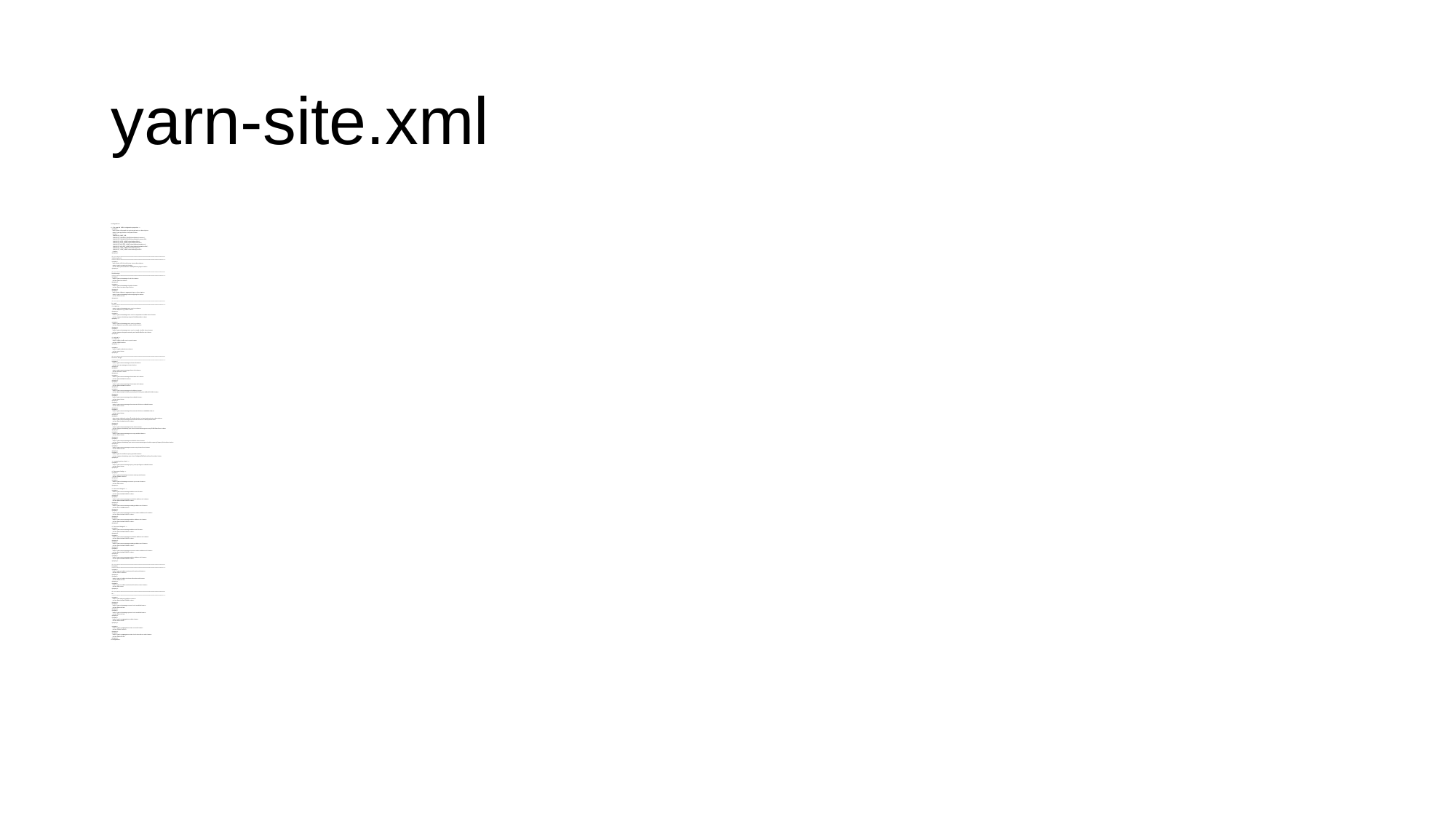

# yarn-site.xml
<configuration>

<!-- Site specific YARN configuration properties -->
  <property>
    <description>Classpath for typical applications.</description>
    <name>yarn.application.classpath</name>
    <value>
      $HADOOP_CONF_DIR,
      $HADOOP_COMMON_HOME/share/hadoop/common/*,
      $HADOOP_COMMON_HOME/share/hadoop/common/lib/*,
      $HADOOP_HDFS_HOME/share/hadoop/hdfs/*,
      $HADOOP_HDFS_HOME/share/hadoop/hdfs/lib/*,
      $HADOOP_MAPRED_HOME/share/hadoop/mapreduce/*,
      $HADOOP_MAPRED_HOME/share/hadoop/mapreduce/lib/*,
      $HADOOP_YARN_HOME/share/hadoop/yarn/*,
      $HADOOP_YARN_HOME/share/hadoop/yarn/lib/*
    </value>
  </property>

  <!-- =======================================================================
  JobHistoryServer
  ======================================================================== -->
  <property>
    <description>URL for job history server</description>
    <name>yarn.log.server.url</name>
    <value>http://peter-kafka001:19888/jobhistory/logs/</value>
  </property>

  <!-- =======================================================================
  NodeManager
  ======================================================================== -->
  <property>
    <name>yarn.nodemanager.local-dirs</name>
    <value>/yarn/nm</value>
  </property>
  <property>
    <name>yarn.nodemanager.log-dirs</name>
    <value>/yarn/container-logs</value>
  </property>
  <property>
    <description>Where to aggregate logs to.</description>
    <name>yarn.nodemanager.remote-app-log-dir</name>
    <value>/LOG</value>
  </property>

  <!-- =======================================================================
  for spark
  ======================================================================== -->
  <!-- property>
    <name>yarn.nodemanager.aux-services</name>
    <value>mapreduce_shuffle</value>
  </property>
  <property>
    <name>yarn.nodemanager.aux-services.mapreduce.shuffle.class</name>
    <value>org.apache.hadoop.mapred.ShuffleHandler</value>
  </property -->

  <property>
    <name>yarn.nodemanager.aux-services</name>
    <value>mapreduce_shuffle,spark_shuffle</value>
  </property>
  <property>
    <name>yarn.nodemanager.aux-services.spark_shuffle.class</name>
    <value>org.apache.spark.network.yarn.YarnShuffleService</value>
  </property>

  <!-- optional -->
  <!-- property>
    <name>spark.shuffle.service.port</name>
    <value>10000</value>
  </property -->

  <property>
    <name>spark.authenticate</name>
    <value>true</value>
  </property>

  <!-- =======================================================================
  Resource Manger
  ======================================================================== -->
  <property>
    <name>yarn.resourcemanager.cluster-id</name>
    <value>resourcemanager-cluster</value>
  </property>
  <property>
    <name>yarn.resourcemanager.ha.rm-ids</name>
    <value>rm1,rm2</value>
  </property>
  <property>
    <name>yarn.resourcemanager.hostname.rm1</name>
    <value>peter-kafka001</value>
  </property>
  <property>
    <name>yarn.resourcemanager.hostname.rm2</name>
    <value>peter-kafka002</value>
  </property>
  <property>
    <name>yarn.resourcemanager.zk-address</name>
    <value>peter-kafka001:2181,peter-kafka002:2181,peter-kafka003:2181</value>
  </property>
  <property>
    <name>yarn.resourcemanager.ha.enabled</name>
    <value>true</value>
  </property>
  <property>
    <name>yarn.resourcemanager.ha.automatic-failover.enabled</name>
    <value>true</value>
  </property>
  <property>
    <name>yarn.resourcemanager.ha.automatic-failover.embedded</name>
    <value>true</value>
  </property>
  <property>
    <description>Optional setting. The default value is /yarn-leader-election</description>
    <name>yarn.resourcemanager.ha.automatic-failover.zk-base-path</name>
    <value>/yarn-leader-election</value>
  </property>
  <property>
    <name>yarn.resourcemanager.store.class</name>
    <value>org.apache.hadoop.yarn.server.resourcemanager.recovery.ZKRMStateStore</value>
  </property>
  <property>
    <name>yarn.resourcemanager.recovery.enabled</name>
    <value>true</value>
  </property>
  <property>
    <name>yarn.resourcemanager.scheduler.class</name>
    <value>org.apache.hadoop.yarn.server.resourcemanager.scheduler.capacity.CapacityScheduler</value>
  </property>
  <property>
    <name>yarn.resourcemanager.connect.retry-interval.ms</name>
    <value>2000</value>
  </property>
  <property>
    <name>yarn.client.failover-proxy-provider</name>
    <value>org.apache.hadoop.yarn.client.ConfiguredRMFailoverProxyProvider</value>
  </property>

   <!-- streaming token check -->
  <property>
    <name>yarn.resourcemanager.proxy-user-privileges.enabled</name>
    <value>true</value>
  </property>

  <!-- Resource Configs -->
  <property>
    <name>yarn.nodemanager.resource.memory-mb</name>
    <value>204800</value>
  </property>
  <property>
    <name>yarn.nodemanager.resource.cpu-vcores</name>
    <value>48</value>
  </property>

  <!-- Resource Manger 1 -->
  <property>
    <name>yarn.resourcemanager.address.rm1</name>
    <value>peter-kafka001:8032</value>
  </property>
  <property>
    <name>yarn.resourcemanager.scheduler.address.rm1</name>
    <value>peter-kafka001:8030</value>
  </property>
  <property>
    <name>yarn.resourcemanager.webapp.address.rm1</name>
    <value>0.0.0.0:8088</value>
  </property>
  <property>
    <name>yarn.resourcemanager.resource-tracker.address.rm1</name>
    <value>peter-kafka001:8031</value>
  </property>
  <property>
    <name>yarn.resourcemanager.admin.address.rm1</name>
    <value>peter-kafka001:8033</value>
  </property>

  <!-- Resource Manger 2 -->
  <property>
    <name>yarn.resourcemanager.address.rm2</name>
    <value>peter-kafka002:8032</value>
  </property>
  <property>
    <name>yarn.resourcemanager.scheduler.address.rm2</name>
    <value>peter-kafka002:8030</value>
  </property>
  <property>
    <name>yarn.resourcemanager.webapp.address.rm2</name>
    <value>peter-kafka002:8088</value>
  </property>
  <property>
    <name>yarn.resourcemanager.resource-tracker.address.rm2</name>
    <value>peter-kafka002:8031</value>
  </property>
  <property>
    <name>yarn.resourcemanager.admin.address.rm2</name>
    <value>peter-kafka002:8033</value>
  </property>

  <!-- =======================================================================
  Scheduler
  ======================================================================== -->
  <property>
    <name>yarn.scheduler.maximum-allocation-mb</name>
    <value>131072</value>
  </property>
  <property>
    <name>yarn.scheduler.minimum-allocation-mb</name>
    <value>2048</value>
  </property>
  <property>
    <name>yarn.scheduler.maximum-allocation-vcores</name>
    <value>48</value>
  </property>

  <!-- =======================================================================
  etc...
  ======================================================================== -->
  <property>
    <name>yarn.web-proxy.address</name>
    <value>peter-kafka001:8088</value>
  </property>
  <property>
    <name>yarn.nodemanager.vmem-check-enabled</name>
    <value>false</value>
  </property>
  <property>
    <name>yarn.nodemanager.pmem-check-enabled</name>
    <value>false</value>
  </property>
  <property>
    <name>yarn.log-aggregation-enable</name>
    <value>true</value>
  </property>

  <property>
    <name>yarn.log-aggregation.retain-seconds</name>
    <value>259200</value>
  </property>
  <property>
    <name>yarn.log-aggregation.retain-check-interval-seconds</name>
    <value>3600</value>
  </property>
</configuration>